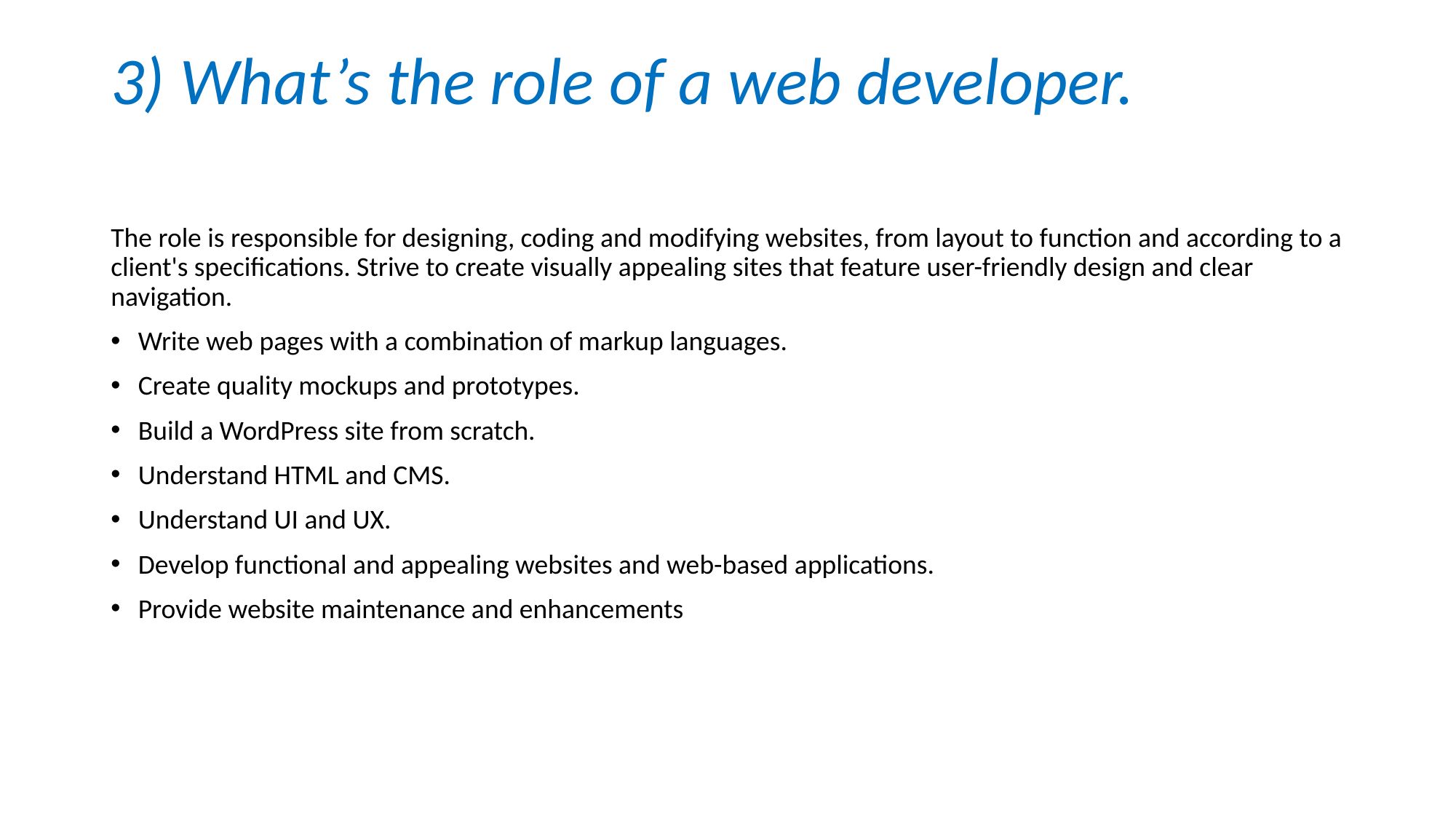

# 3) What’s the role of a web developer.
The role is responsible for designing, coding and modifying websites, from layout to function and according to a client's specifications. Strive to create visually appealing sites that feature user-friendly design and clear navigation.
Write web pages with a combination of markup languages.
Create quality mockups and prototypes.
Build a WordPress site from scratch.
Understand HTML and CMS.
Understand UI and UX.
Develop functional and appealing websites and web-based applications.
Provide website maintenance and enhancements